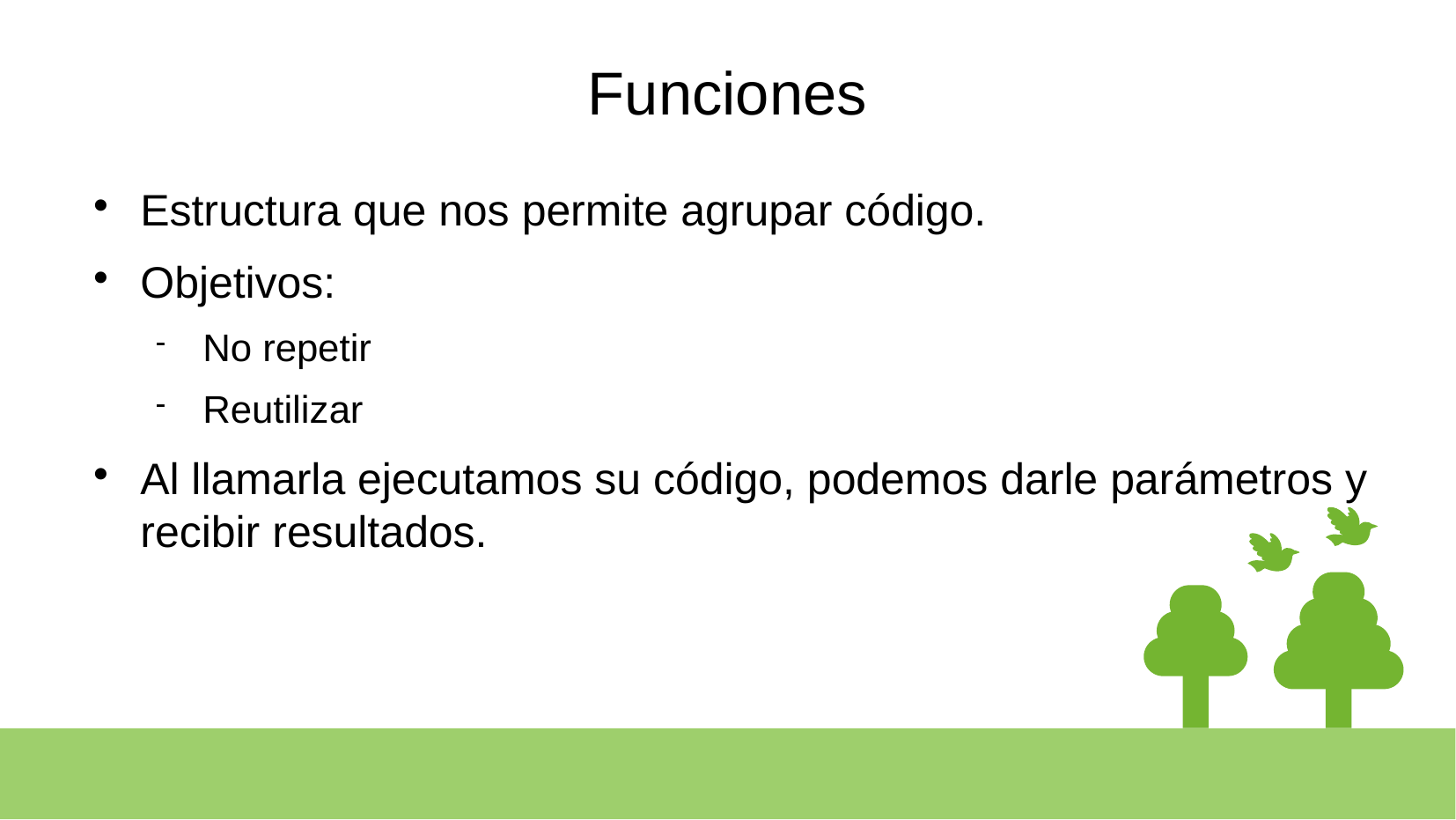

# Funciones
Estructura que nos permite agrupar código.
Objetivos:
No repetir
Reutilizar
Al llamarla ejecutamos su código, podemos darle parámetros y recibir resultados.